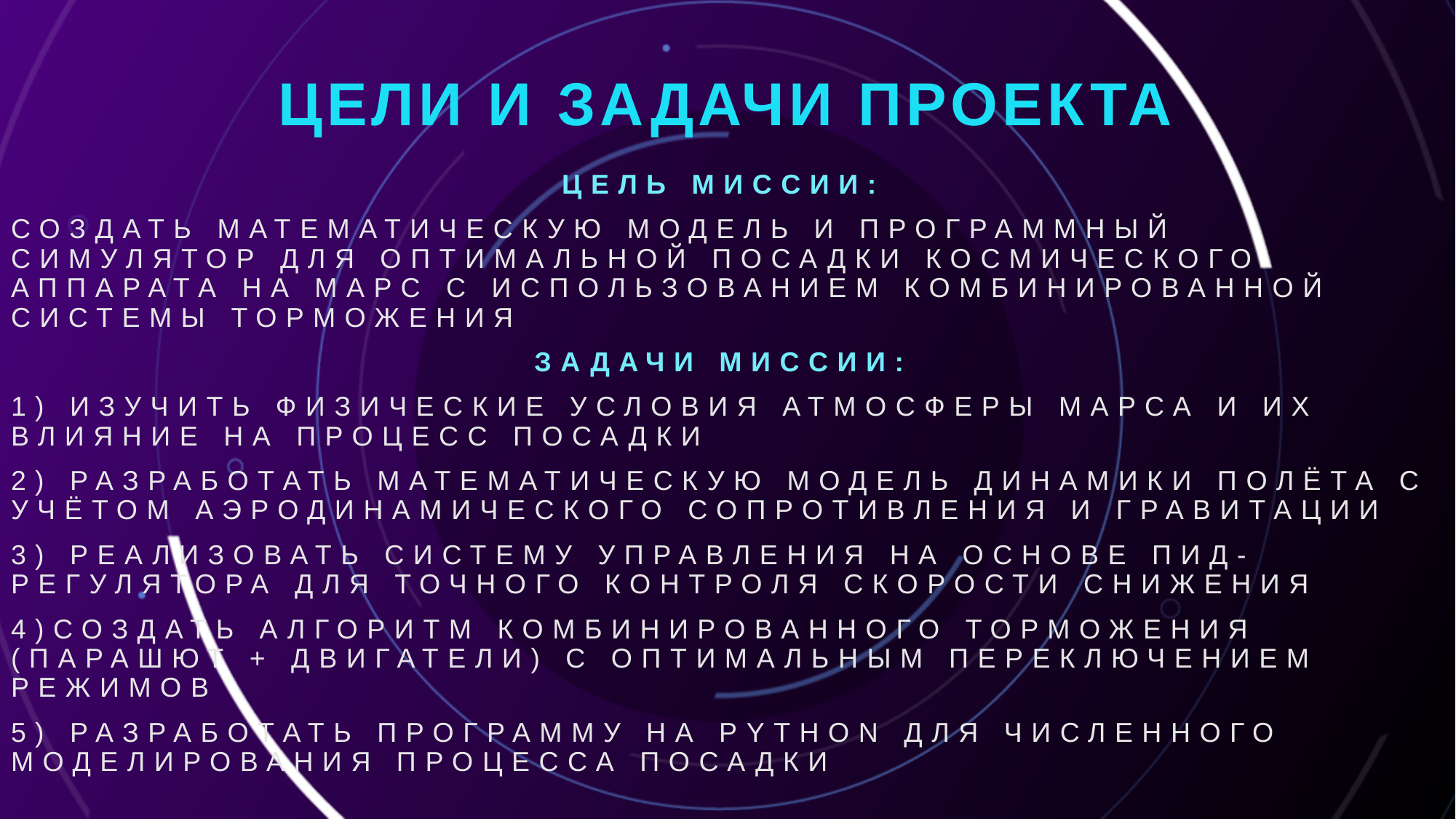

# Цели и задачи проекта
Цель миссии:
Создать математическую модель и программный симулятор для оптимальной посадки космического аппарата на Марс с использованием комбинированной системы торможения
Задачи миссии:
1) Изучить физические условия атмосферы Марса и их влияние на процесс посадки
2) Разработать математическую модель динамики полёта с учётом аэродинамического сопротивления и гравитации
3) Реализовать систему управления на основе ПИД-регулятора для точного контроля скорости снижения
4)Создать алгоритм комбинированного торможения (парашют + двигатели) с оптимальным переключением режимов
5) Разработать программу на Python для численного моделирования процесса посадки